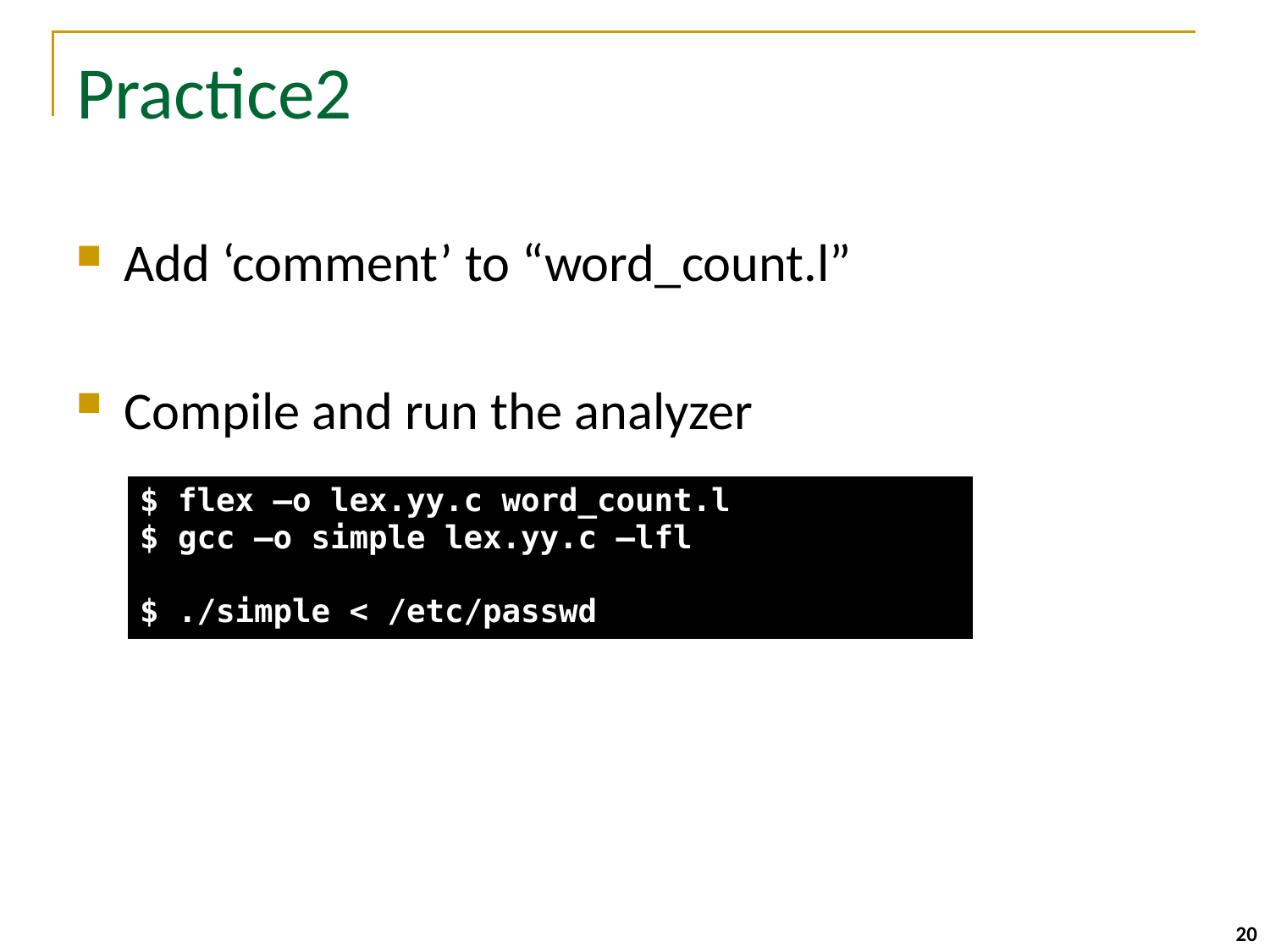

# Practice2
Add ‘comment’ to “word_count.l”

Compile and run the analyzer

| $ flex –o lex.yy.c word\_count.l $ gcc –o simple lex.yy.c –lfl $ ./simple < /etc/passwd |
| --- |
20